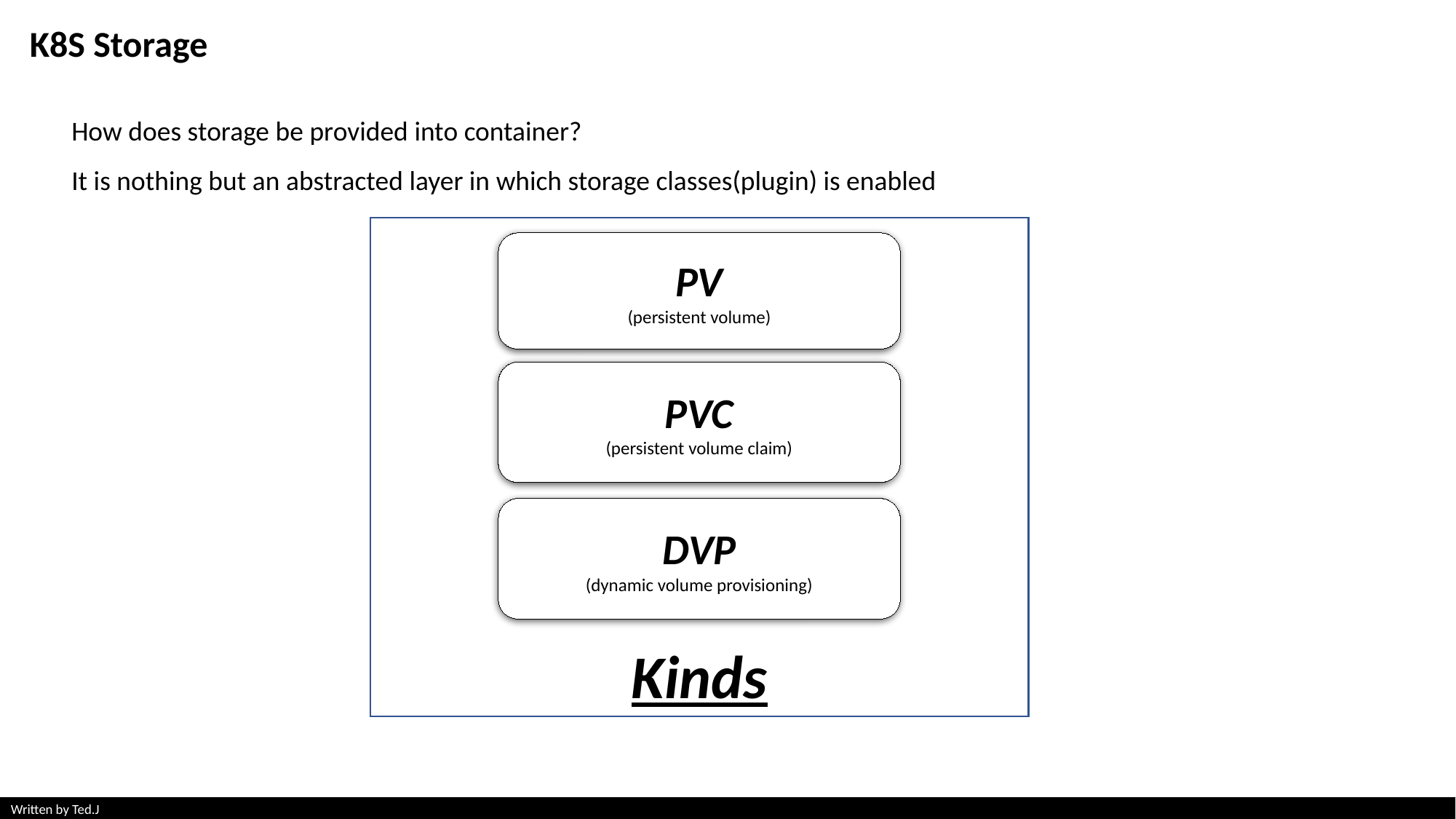

K8S Storage
How does storage be provided into container?
It is nothing but an abstracted layer in which storage classes(plugin) is enabled
Kinds
PV
(persistent volume)
PVC
(persistent volume claim)
DVP
(dynamic volume provisioning)